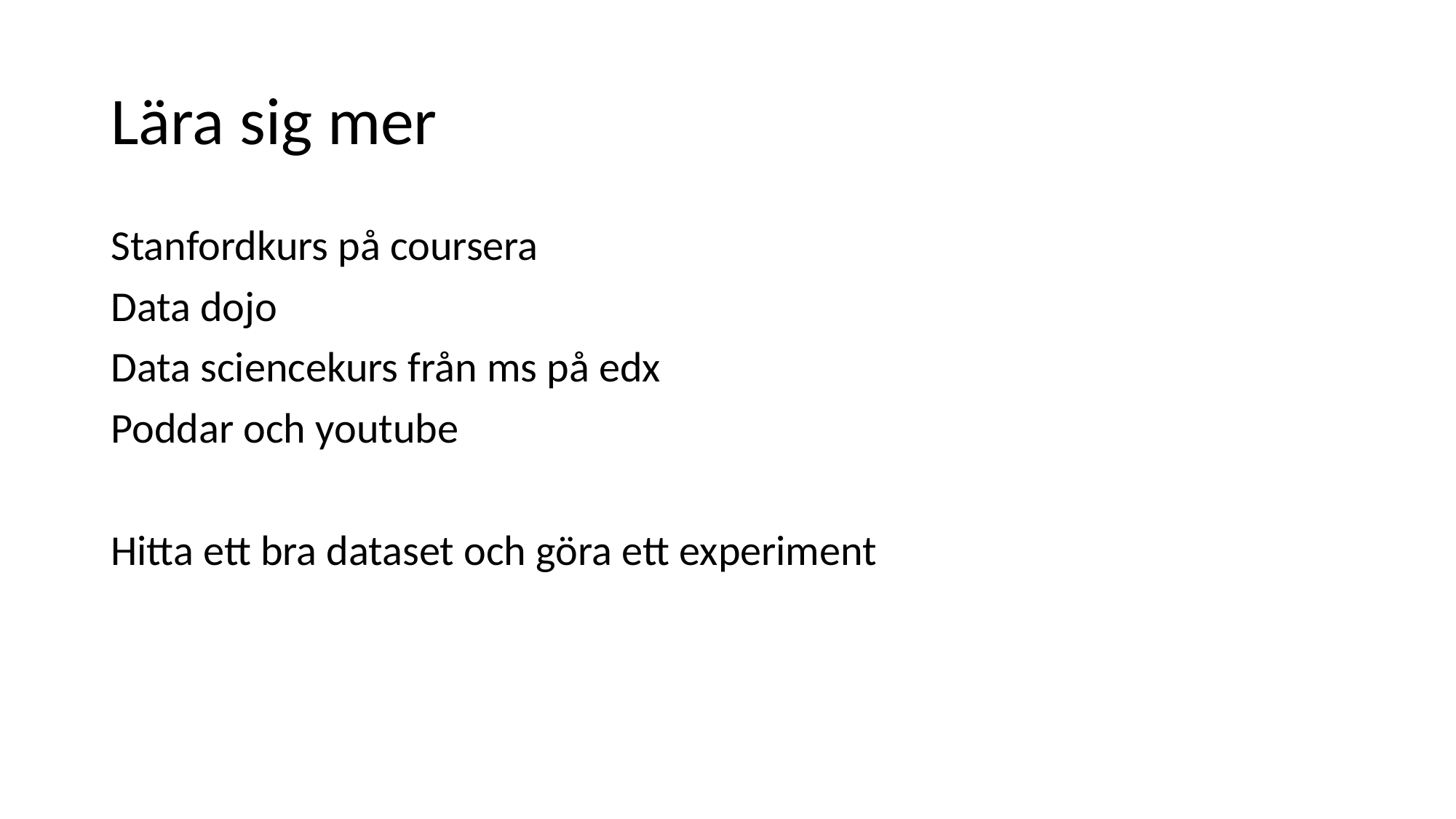

# Lära sig mer
Stanfordkurs på coursera
Data dojo
Data sciencekurs från ms på edx
Poddar och youtube

Hitta ett bra dataset och göra ett experiment